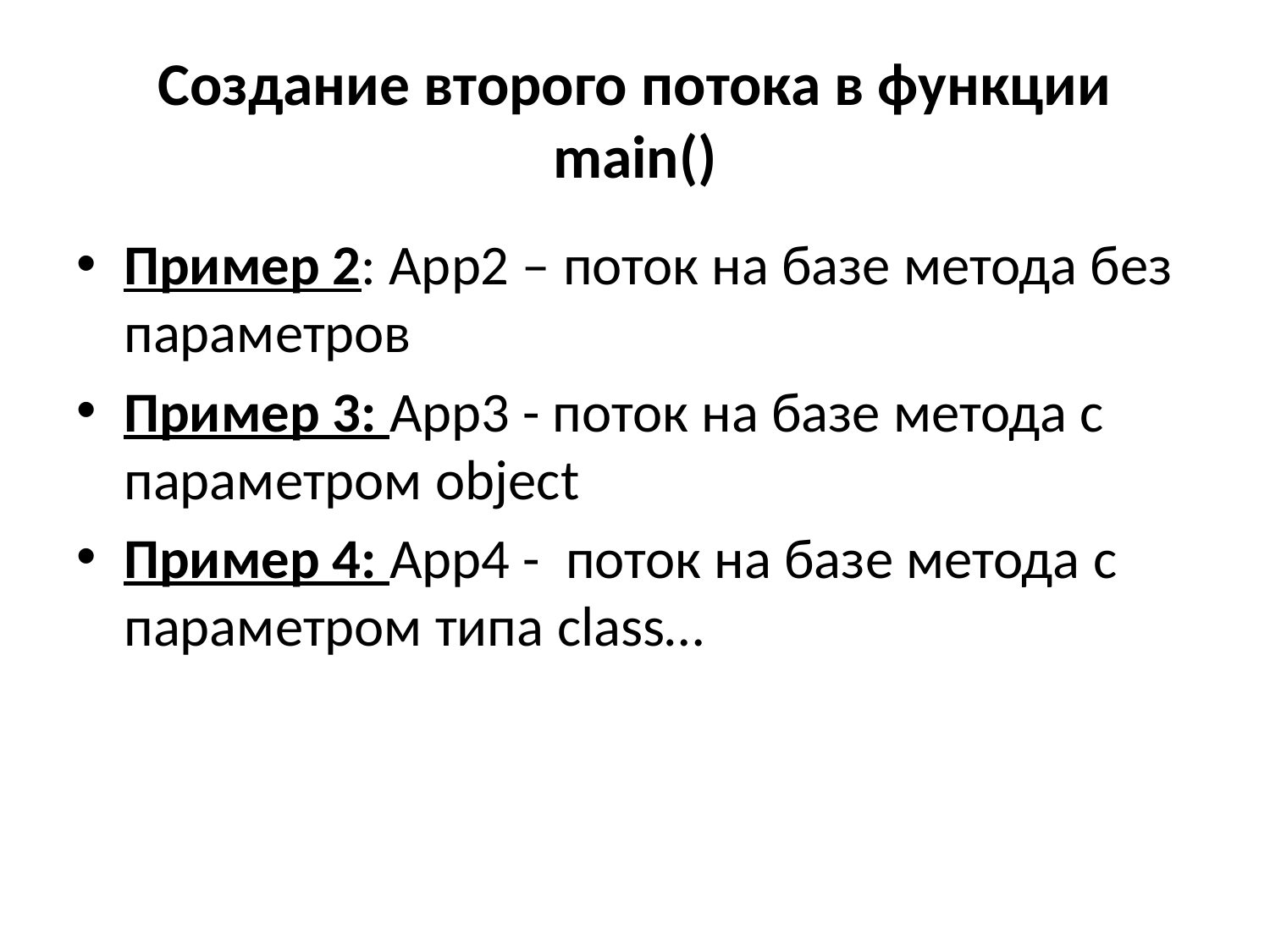

# Создание второго потока в функции main()
Пример 2: App2 – поток на базе метода без параметров
Пример 3: App3 - поток на базе метода с параметром object
Пример 4: App4 -  поток на базе метода c параметром типа class…